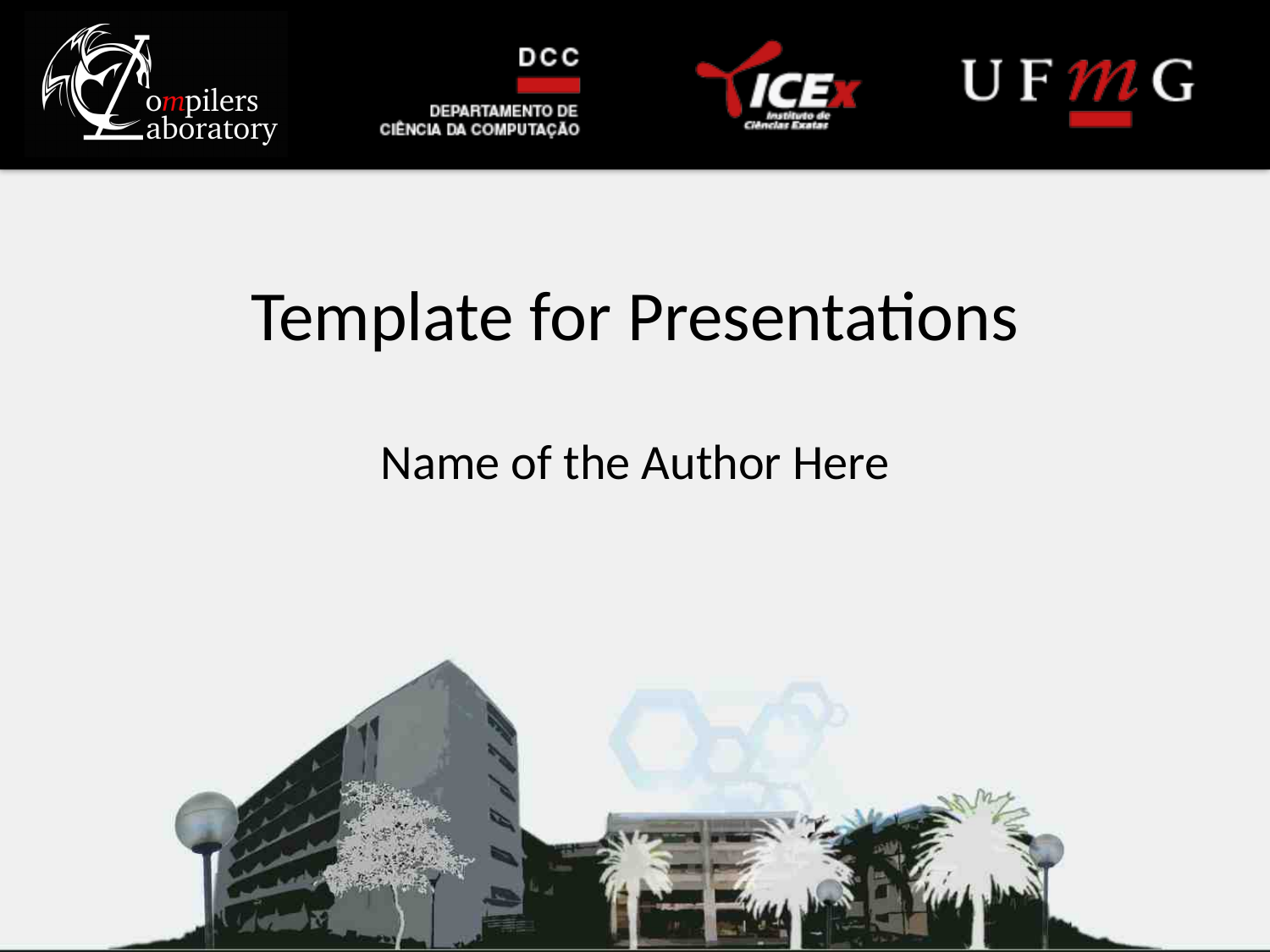

# Template for Presentations
Name of the Author Here